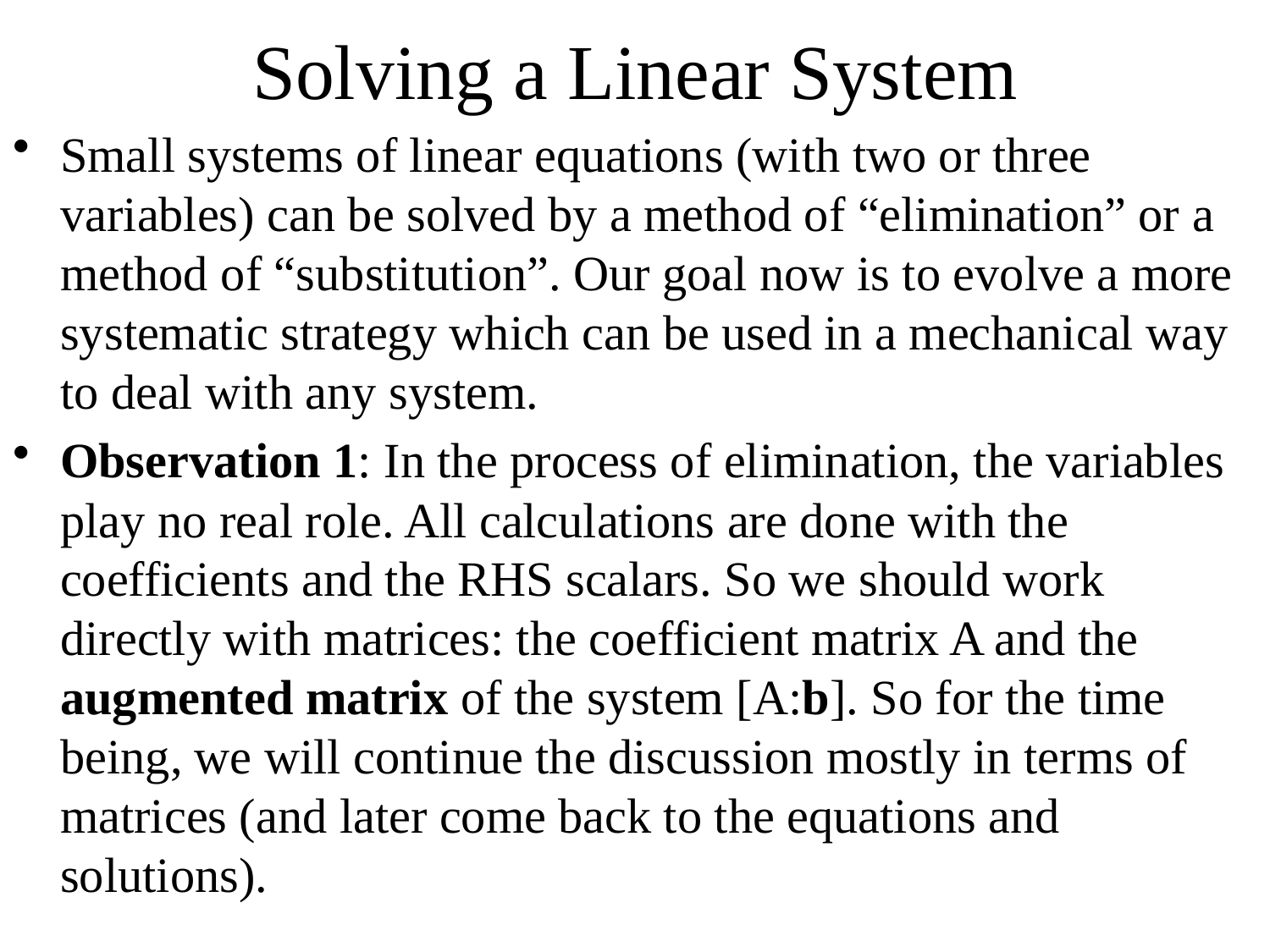

# Solving a Linear System
Small systems of linear equations (with two or three variables) can be solved by a method of “elimination” or a method of “substitution”. Our goal now is to evolve a more systematic strategy which can be used in a mechanical way to deal with any system.
Observation 1: In the process of elimination, the variables play no real role. All calculations are done with the coefficients and the RHS scalars. So we should work directly with matrices: the coefficient matrix A and the augmented matrix of the system [A:b]. So for the time being, we will continue the discussion mostly in terms of matrices (and later come back to the equations and solutions).